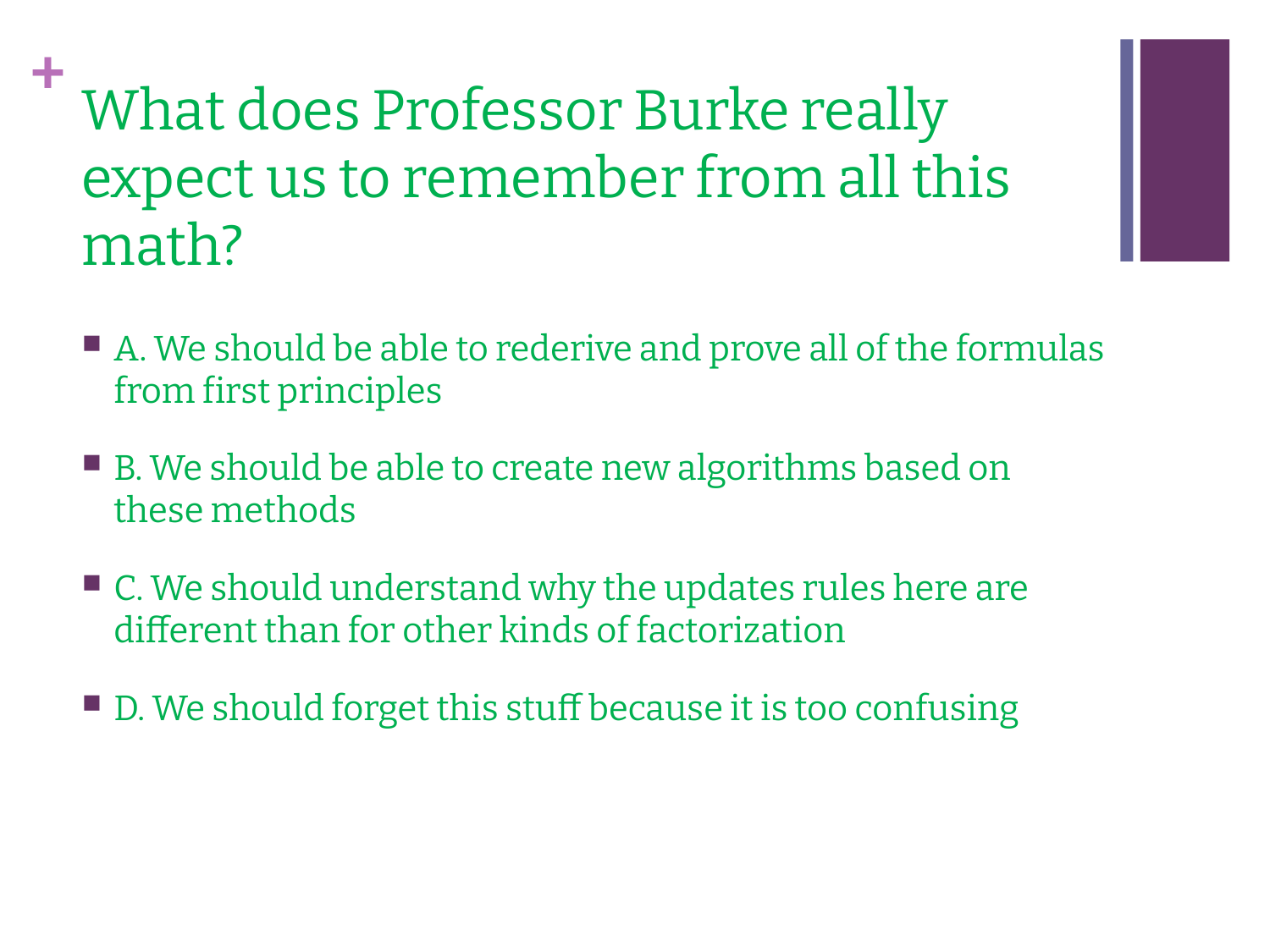

# What does Professor Burke really expect us to remember from all this math?
A. We should be able to rederive and prove all of the formulas from first principles
B. We should be able to create new algorithms based on these methods
C. We should understand why the updates rules here are different than for other kinds of factorization
D. We should forget this stuff because it is too confusing